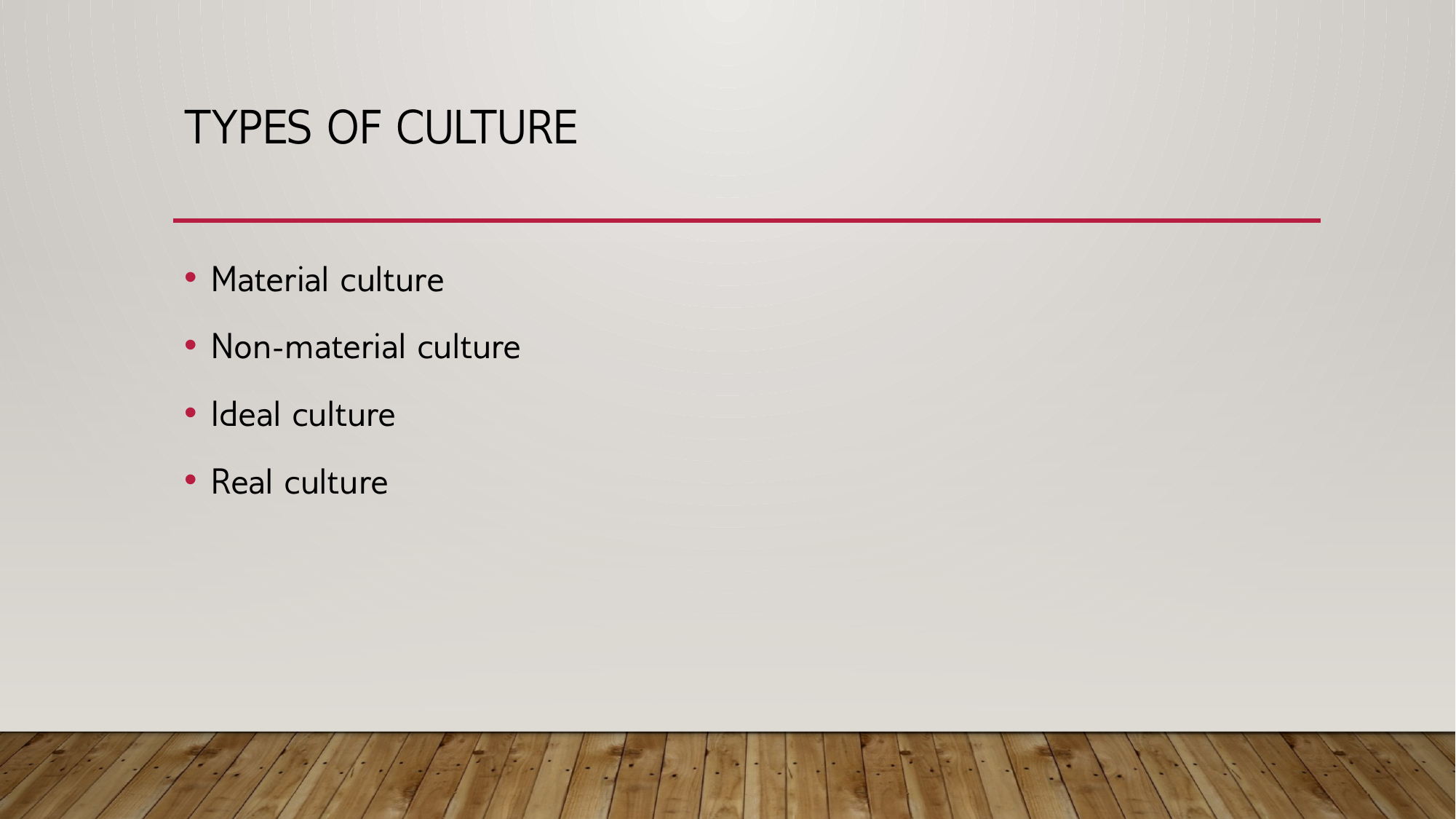

# Types of culture
Material culture
Non-material culture
Ideal culture
Real culture